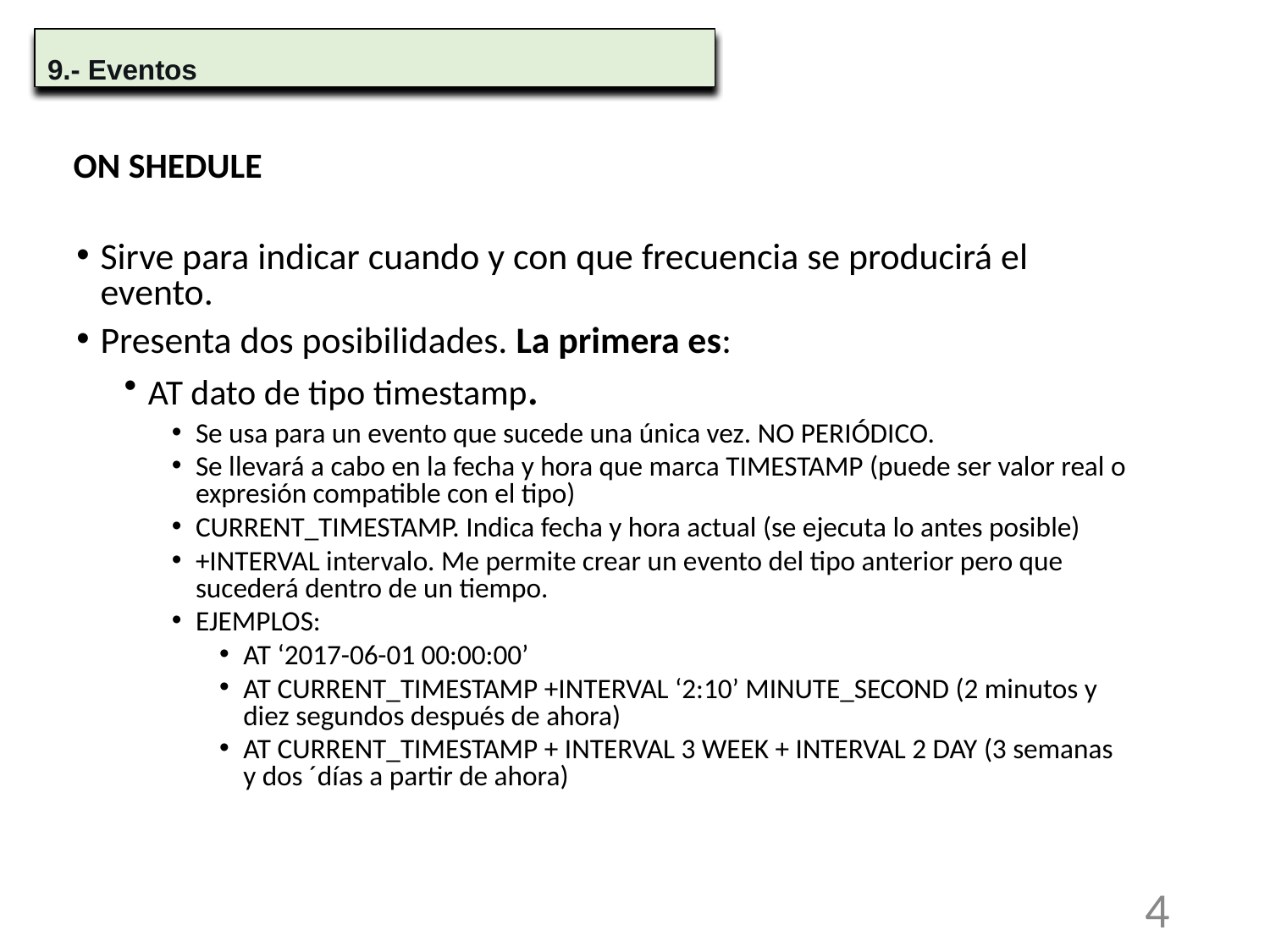

9.- Eventos
ON SHEDULE

Sirve para indicar cuando y con que frecuencia se producirá el evento.
Presenta dos posibilidades. La primera es:
AT dato de tipo timestamp.
Se usa para un evento que sucede una única vez. NO PERIÓDICO.
Se llevará a cabo en la fecha y hora que marca TIMESTAMP (puede ser valor real o expresión compatible con el tipo)
CURRENT_TIMESTAMP. Indica fecha y hora actual (se ejecuta lo antes posible)
+INTERVAL intervalo. Me permite crear un evento del tipo anterior pero que sucederá dentro de un tiempo.
EJEMPLOS:
AT ‘2017-06-01 00:00:00’
AT CURRENT_TIMESTAMP +INTERVAL ‘2:10’ MINUTE_SECOND (2 minutos y diez segundos después de ahora)
AT CURRENT_TIMESTAMP + INTERVAL 3 WEEK + INTERVAL 2 DAY (3 semanas y dos ´días a partir de ahora)

4